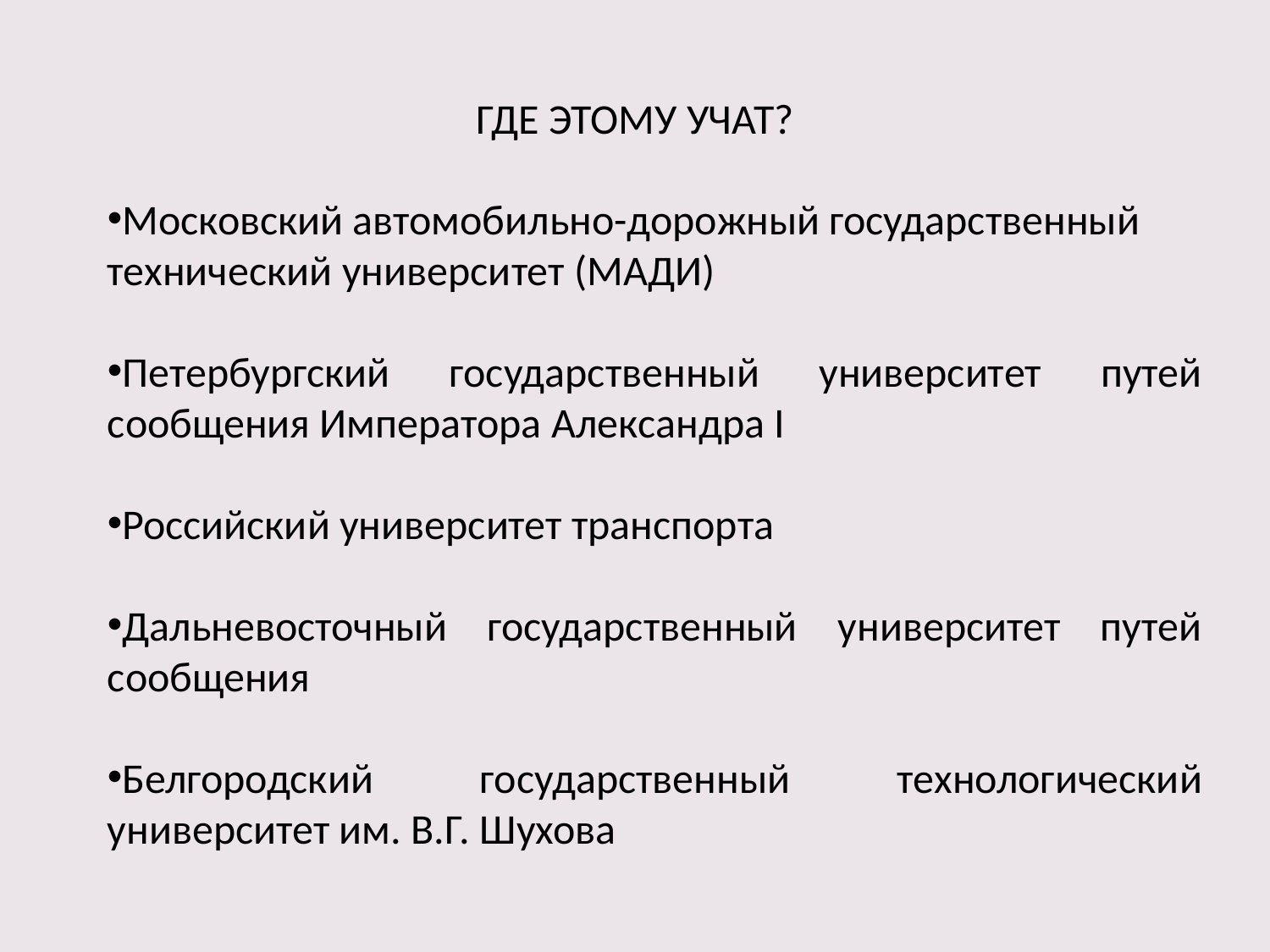

# ГДЕ ЭТОМУ УЧАТ?
Московский автомобильно-дорожный государственный технический университет (МАДИ)

Петербургский государственный университет путей сообщения Императора Александра I

Российский университет транспорта

Дальневосточный государственный университет путей сообщения

Белгородский государственный технологический университет им. В.Г. Шухова